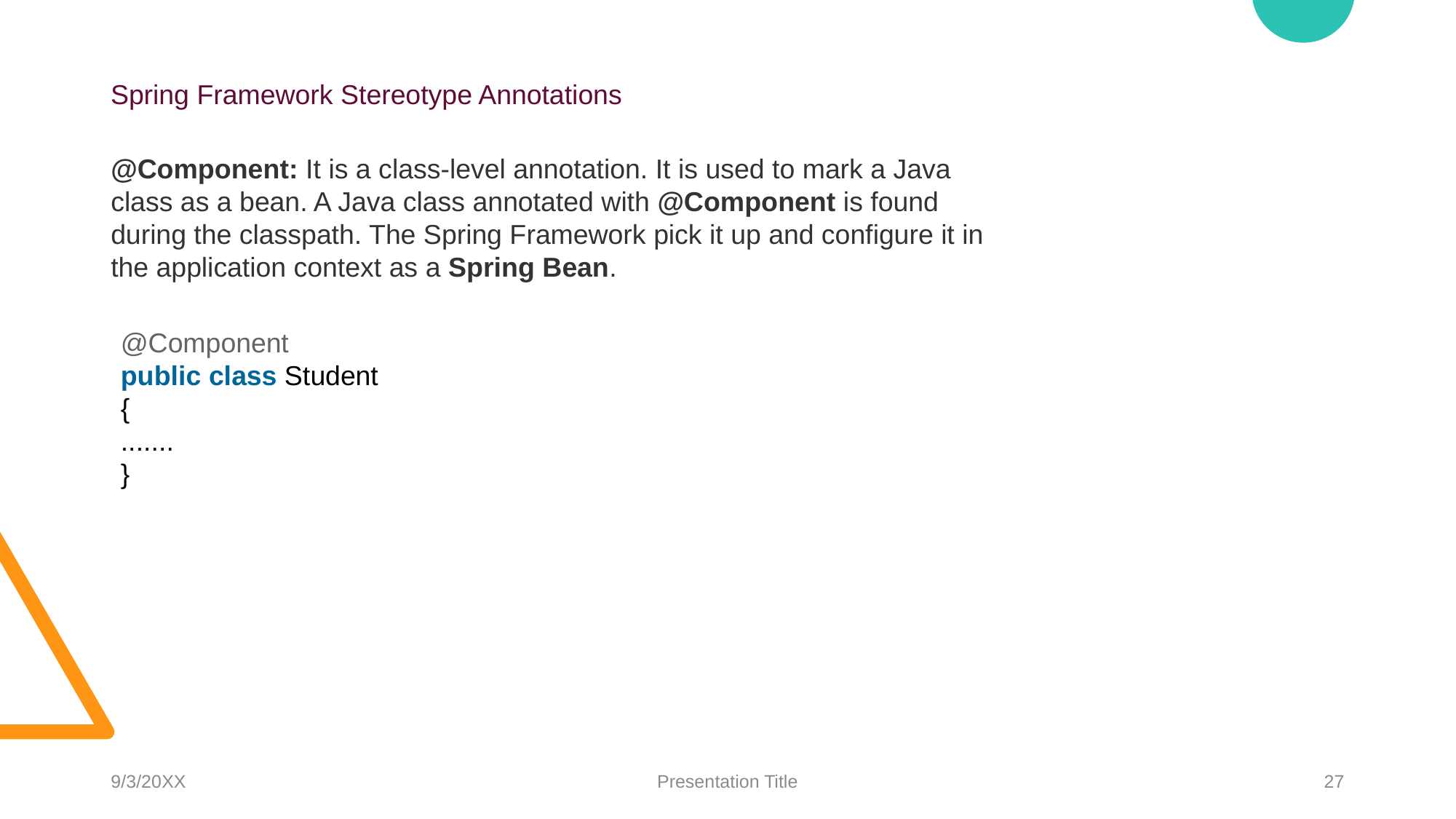

Spring Framework Stereotype Annotations
@Component: It is a class-level annotation. It is used to mark a Java class as a bean. A Java class annotated with @Component is found during the classpath. The Spring Framework pick it up and configure it in the application context as a Spring Bean.
@Component
public class Student
{
.......
}
9/3/20XX
Presentation Title
27